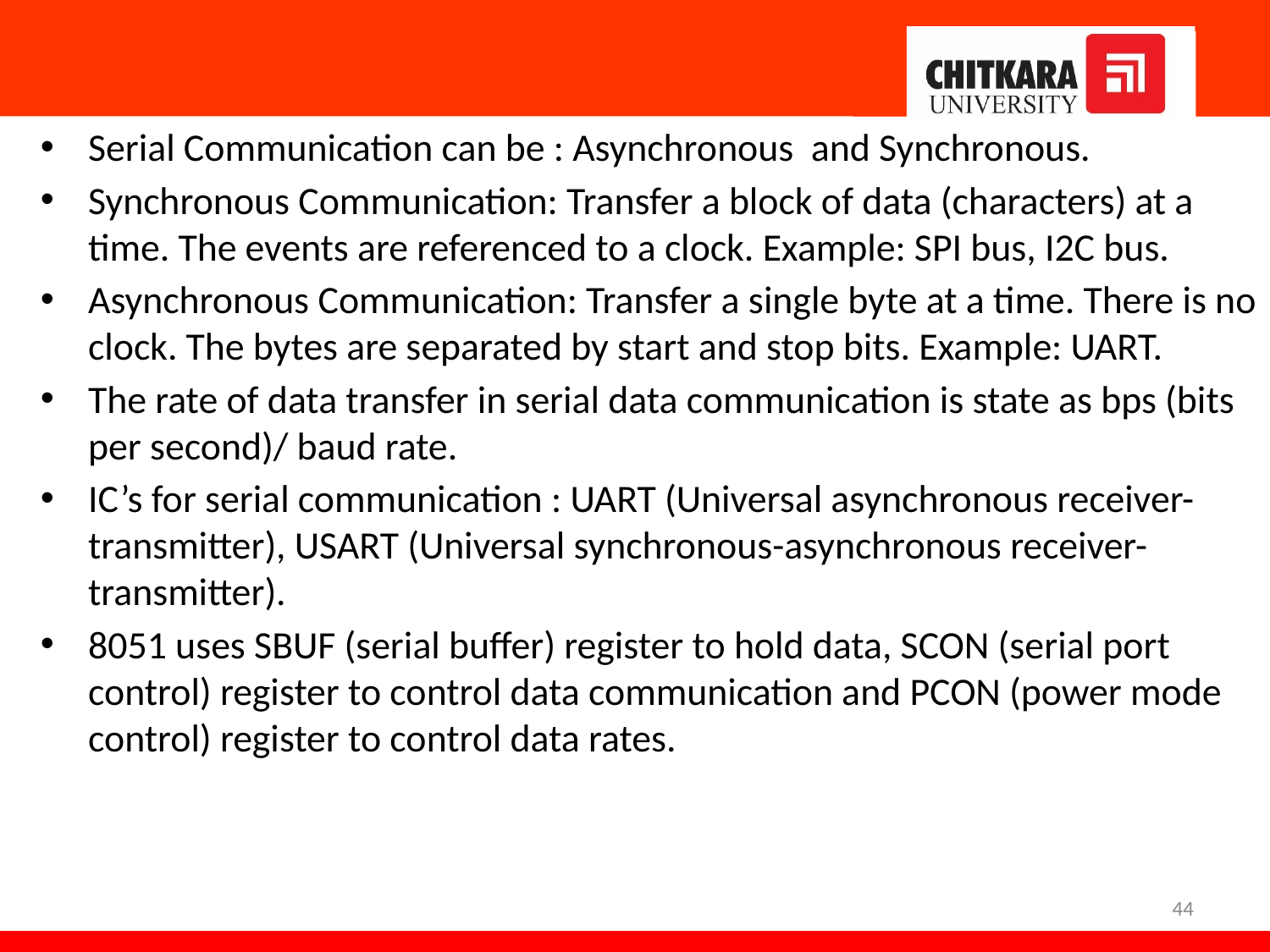

Serial Communication can be : Asynchronous  and Synchronous.
Synchronous Communication: Transfer a block of data (characters) at a time. The events are referenced to a clock. Example: SPI bus, I2C bus.
Asynchronous Communication: Transfer a single byte at a time. There is no clock. The bytes are separated by start and stop bits. Example: UART.
The rate of data transfer in serial data communication is state as bps (bits per second)/ baud rate.
IC’s for serial communication : UART (Universal asynchronous receiver- transmitter), USART (Universal synchronous-asynchronous receiver-transmitter).
8051 uses SBUF (serial buffer) register to hold data, SCON (serial port control) register to control data communication and PCON (power mode control) register to control data rates.
44